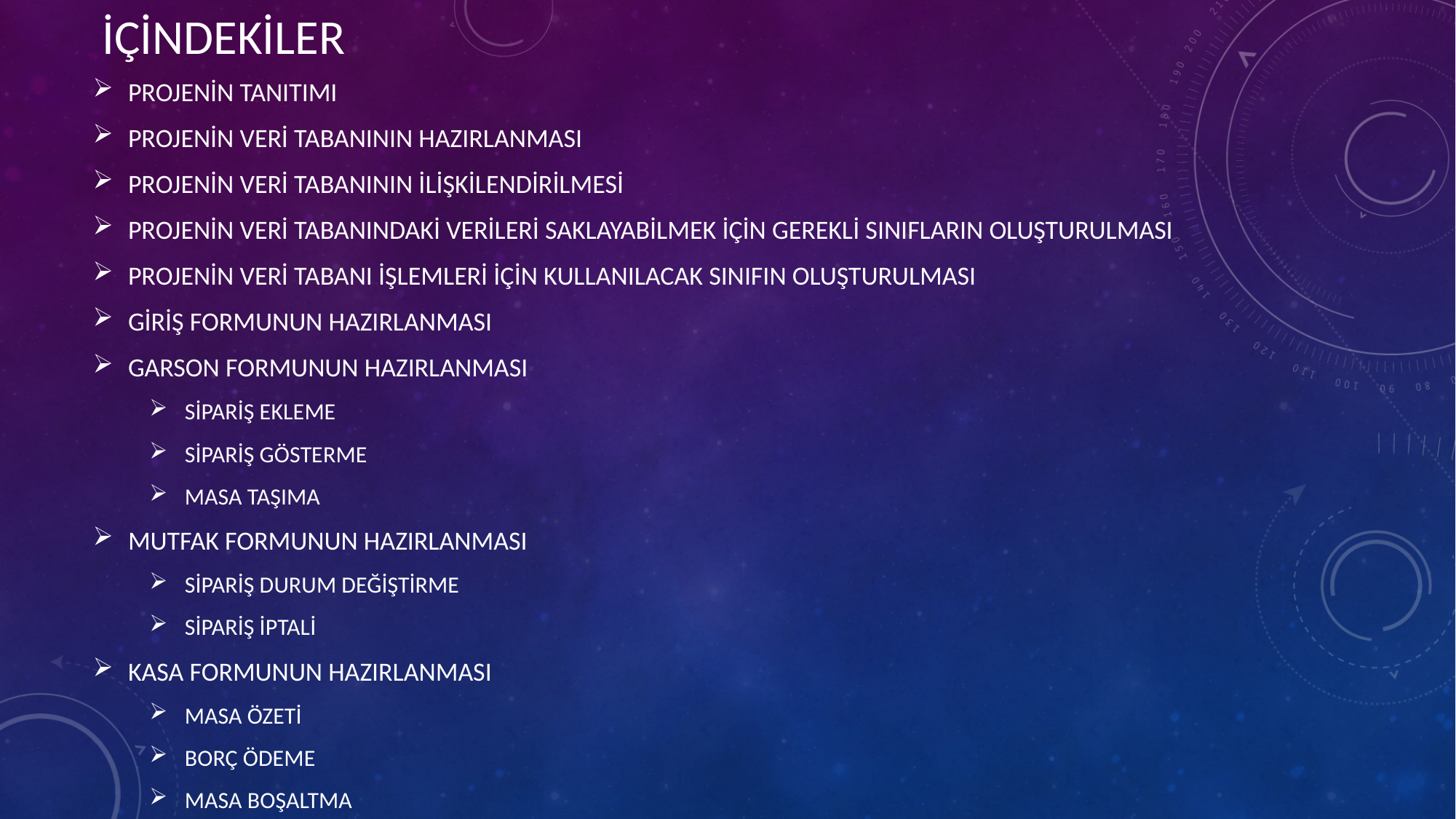

# içindekiler
PROJENİN TANITIMI
PROJENİN VERİ TABANININ HAZIRLANMASI
PROJENİN VERİ TABANININ İLİŞKİLENDİRİLMESİ
PROJENİN VERİ TABANINDAKİ VERİLERİ SAKLAYABİLMEK İÇİN GEREKLİ SINIFLARIN OLUŞTURULMASI
PROJENİN VERİ TABANI İŞLEMLERİ İÇİN KULLANILACAK SINIFIN OLUŞTURULMASI
GİRİŞ FORMUNUN HAZIRLANMASI
GARSON FORMUNUN HAZIRLANMASI
SİPARİŞ EKLEME
SİPARİŞ GÖSTERME
MASA TAŞIMA
MUTFAK FORMUNUN HAZIRLANMASI
SİPARİŞ DURUM DEĞİŞTİRME
SİPARİŞ İPTALİ
KASA FORMUNUN HAZIRLANMASI
MASA ÖZETİ
BORÇ ÖDEME
MASA BOŞALTMA